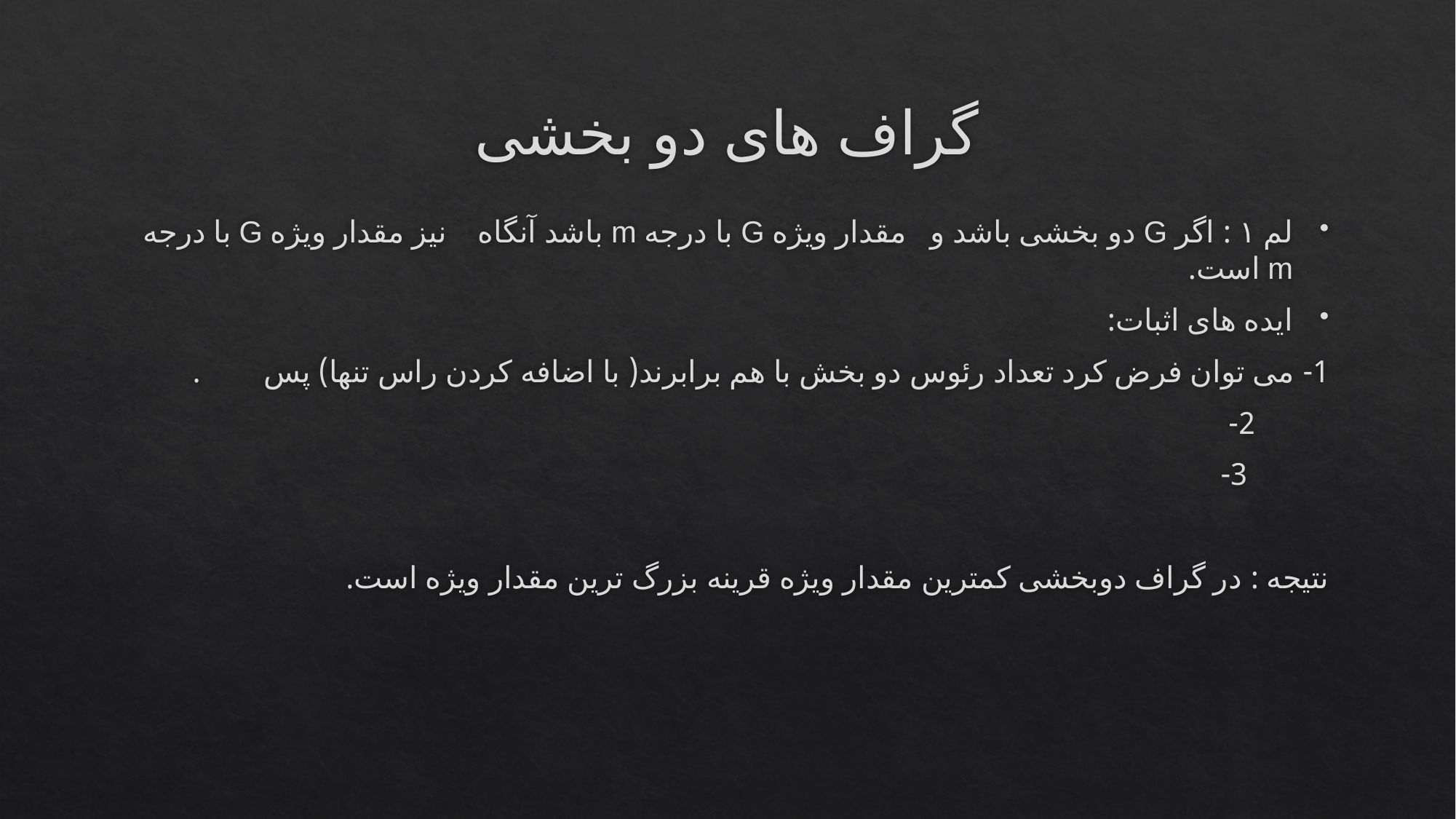

# گراف های دو بخشی
لم ۱ : اگر G دو بخشی باشد و   مقدار ویژه G با درجه m باشد آنگاه    نیز مقدار ویژه G با درجه m است.
ایده های اثبات:
	1- می توان فرض کرد تعداد رئوس دو بخش با هم برابرند( با اضافه کردن راس تنها) پس        .
	2-
	3-

نتیجه : در گراف دوبخشی کمترین مقدار ویژه قرینه بزرگ ترین مقدار ویژه است.